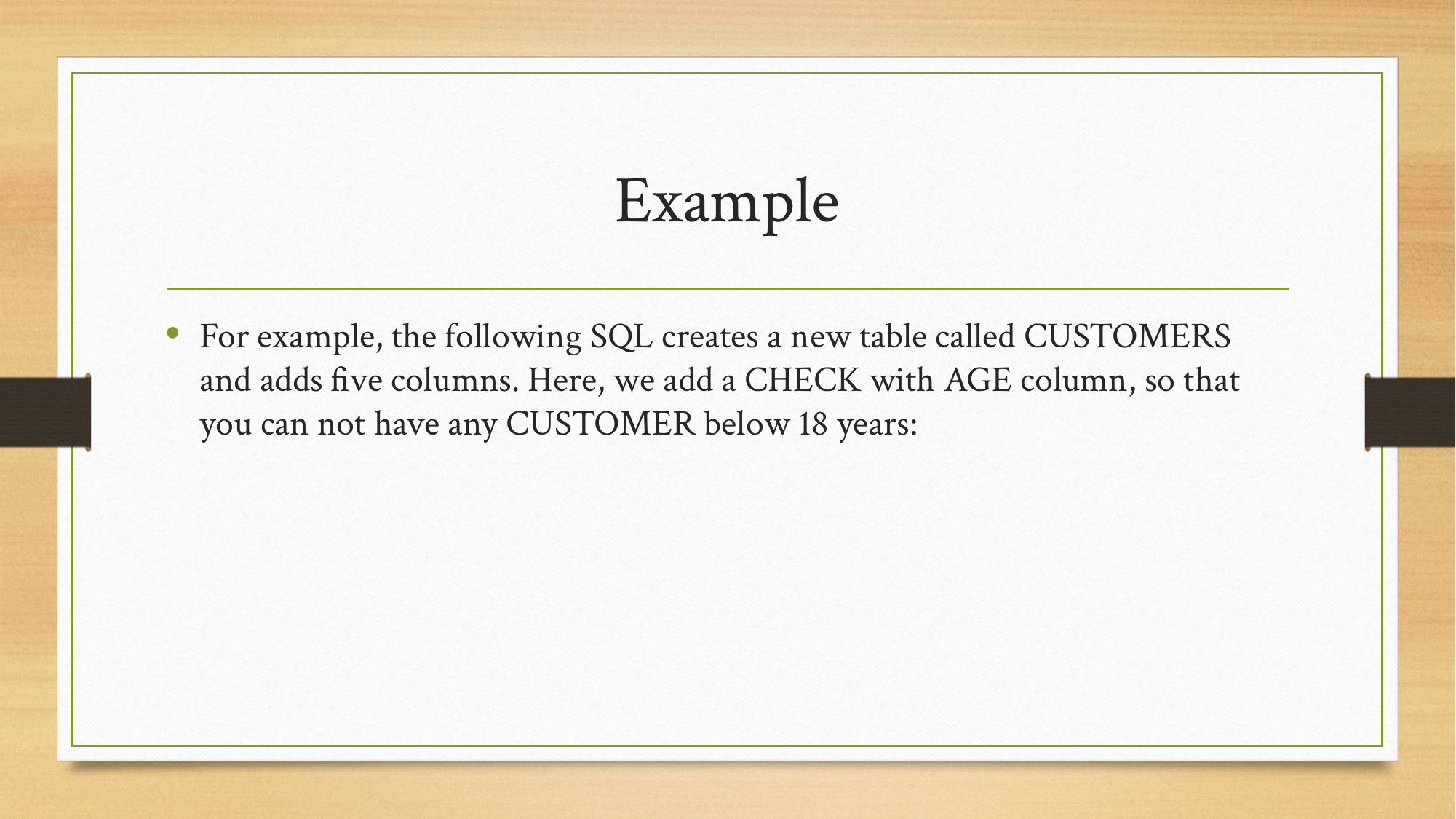

# Example
For example, the following SQL creates a new table called CUSTOMERS and adds five columns. Here, we add a CHECK with AGE column, so that you can not have any CUSTOMER below 18 years: